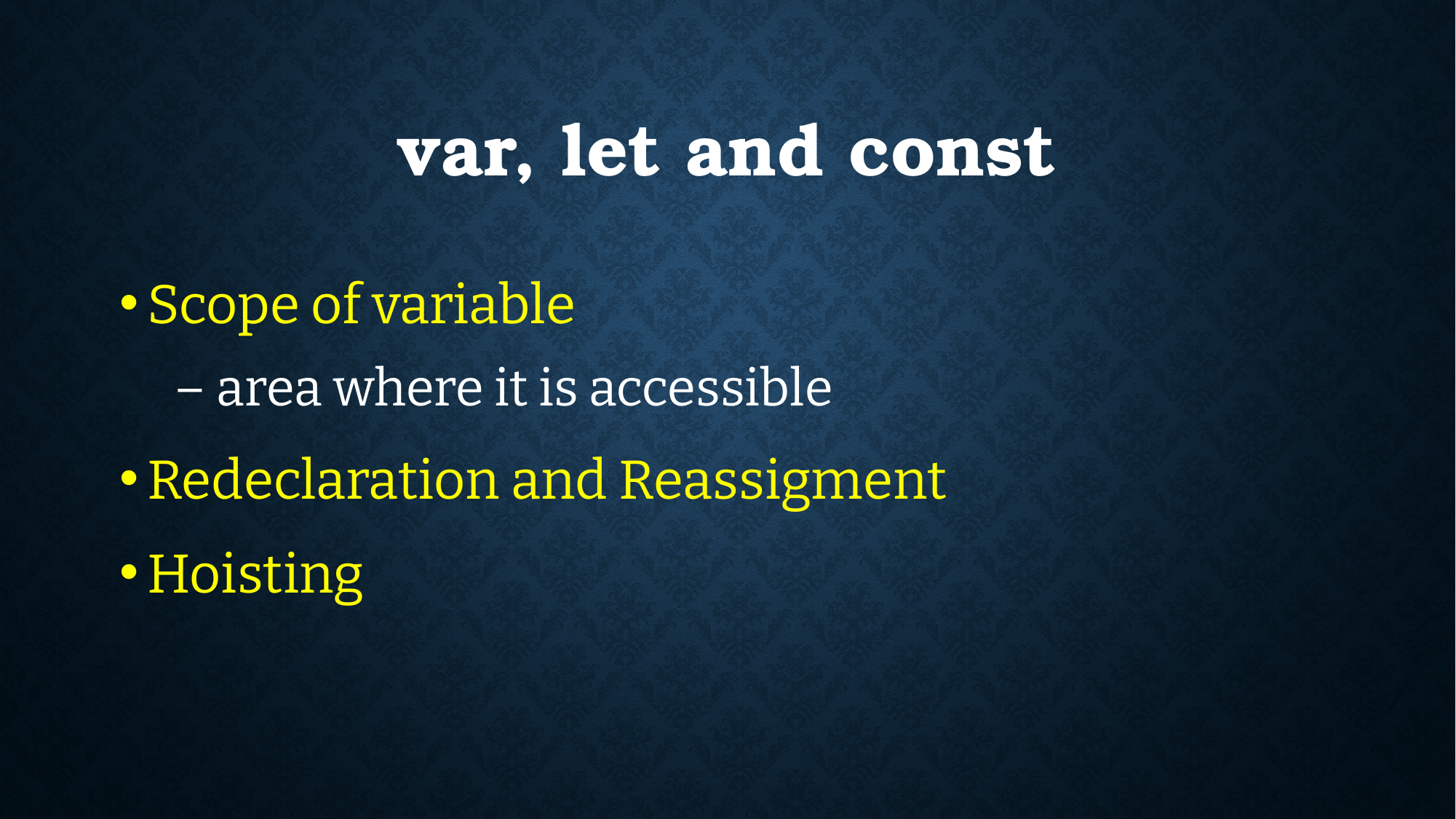

# var, let and const
Scope of variable
– area where it is accessible
Redeclaration and Reassigment
Hoisting